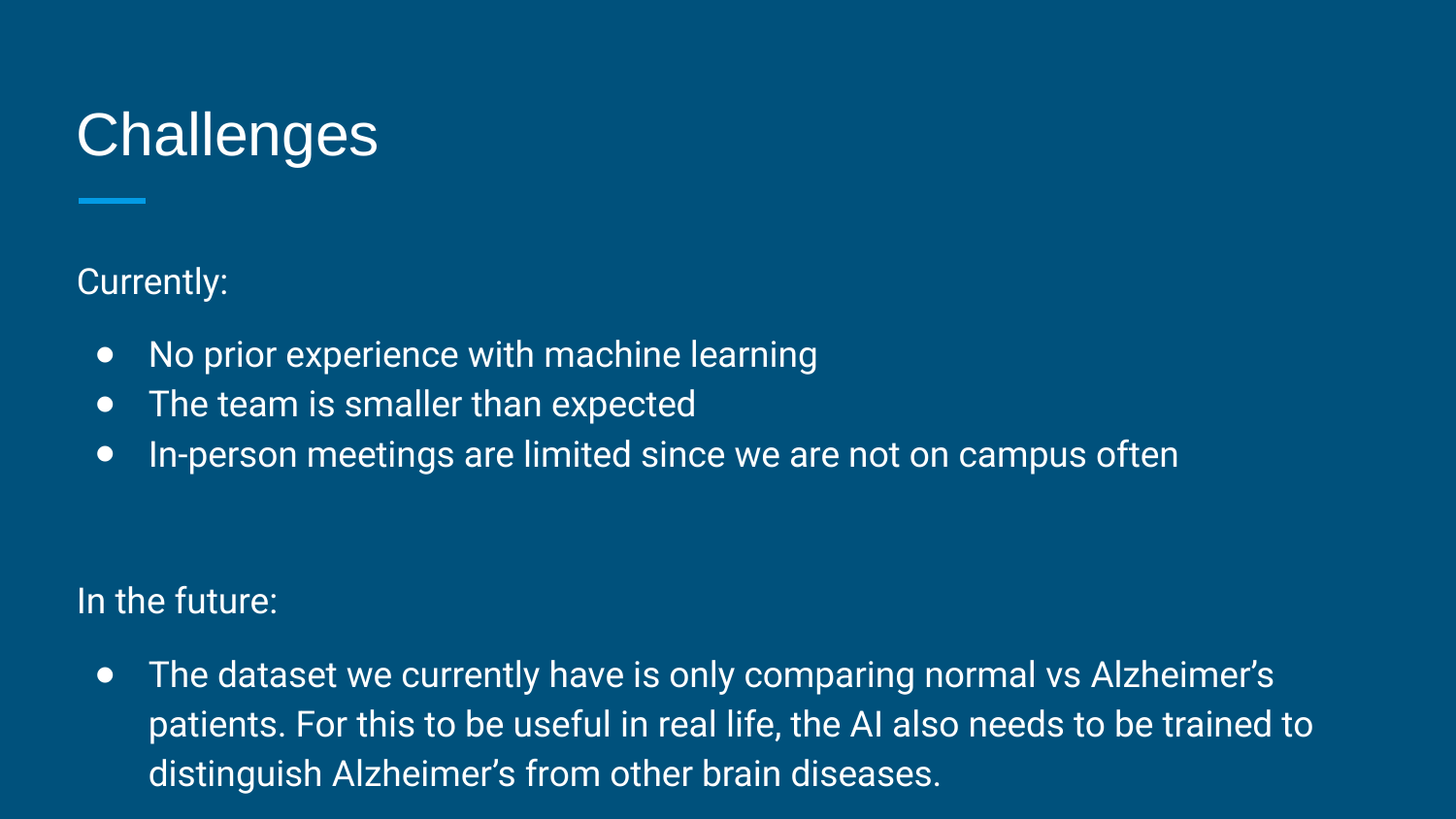

# Challenges
Currently:
No prior experience with machine learning
The team is smaller than expected
In-person meetings are limited since we are not on campus often

In the future:
The dataset we currently have is only comparing normal vs Alzheimer’s patients. For this to be useful in real life, the AI also needs to be trained to distinguish Alzheimer’s from other brain diseases.